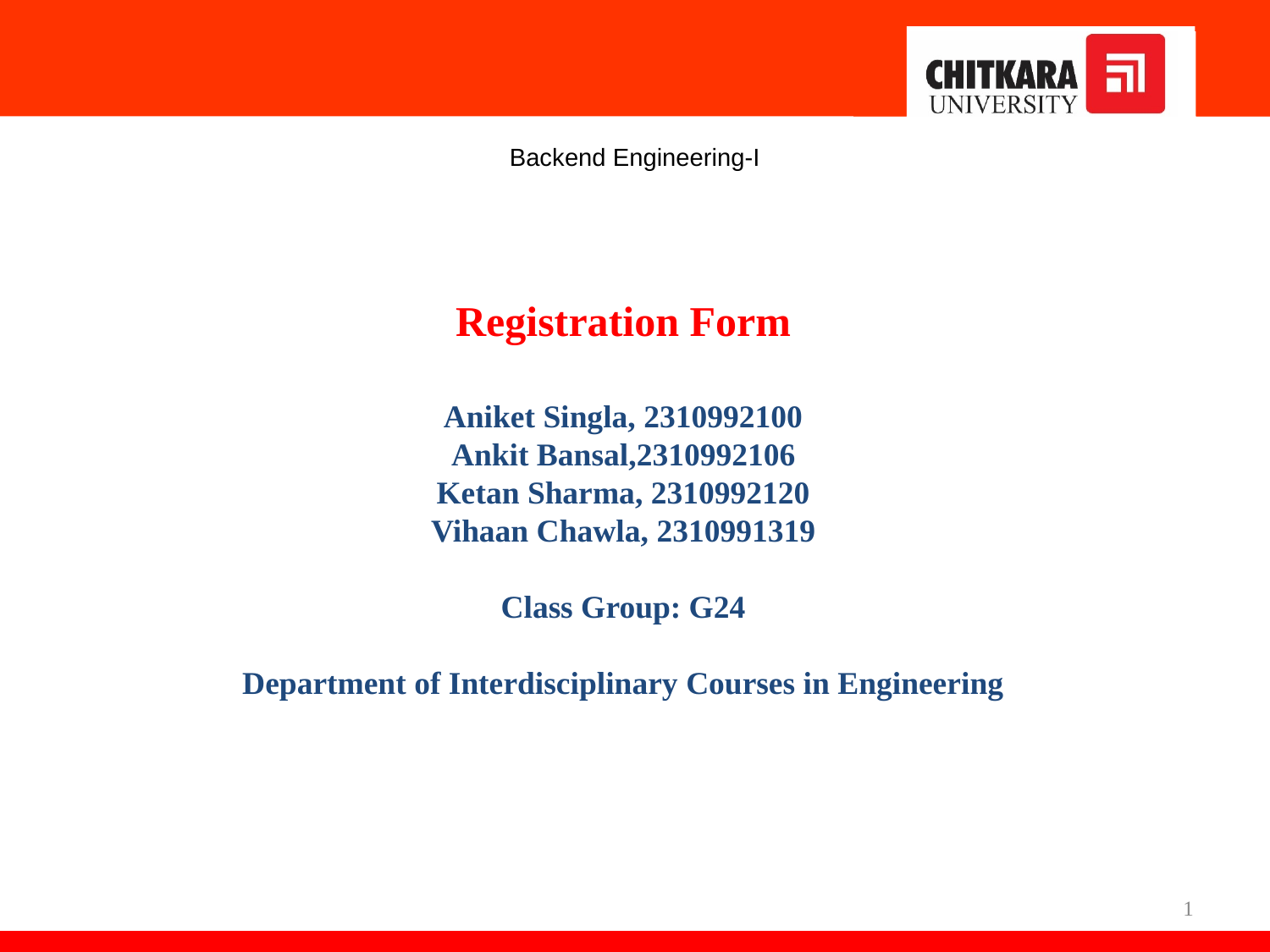

Backend Engineering-I

Registration Form

Aniket Singla, 2310992100
Ankit Bansal,2310992106
Ketan Sharma, 2310992120
Vihaan Chawla, 2310991319

Class Group: G24

Department of Interdisciplinary Courses in Engineering

1